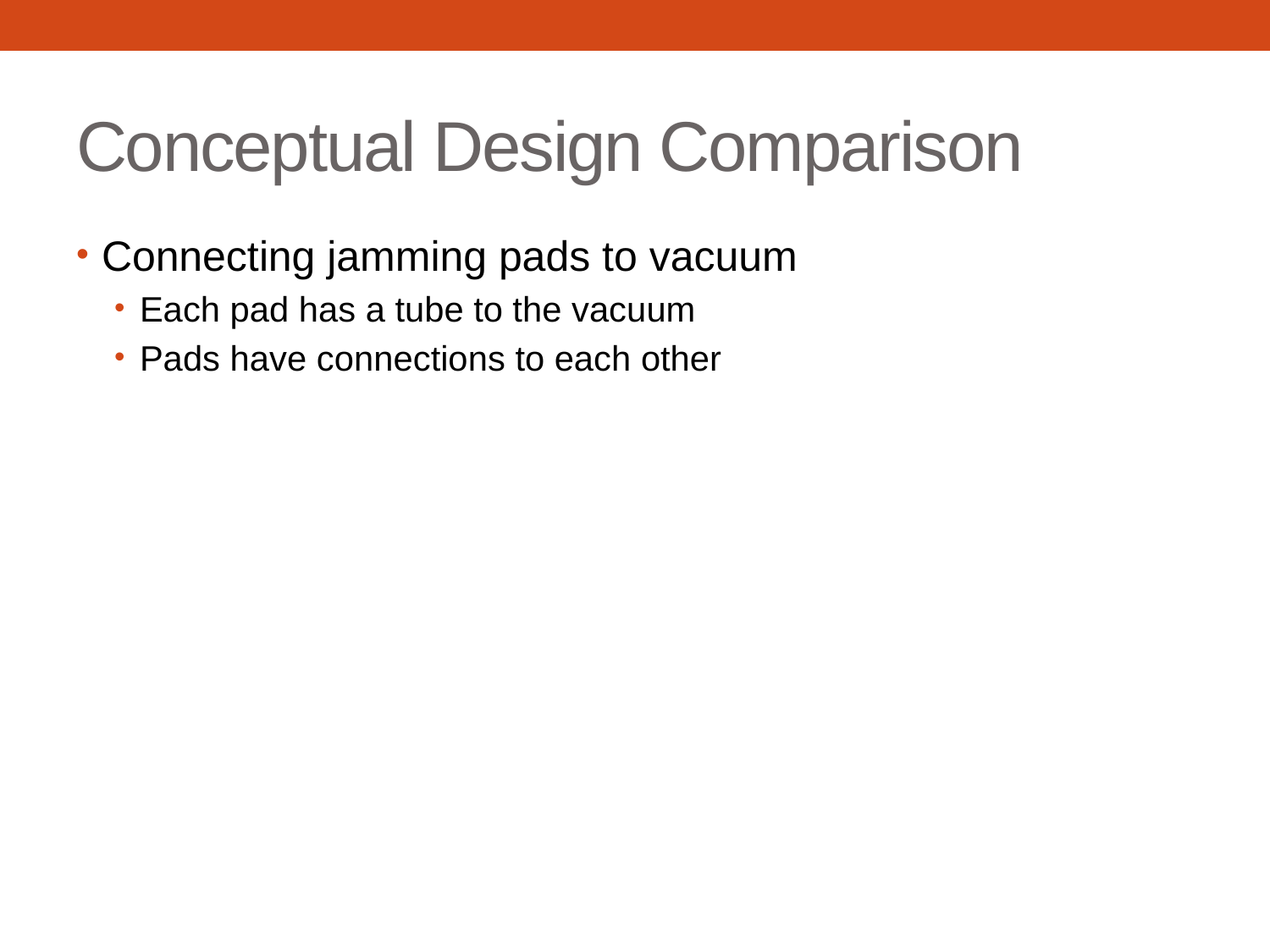

# Conceptual Design Comparison
Connecting jamming pads to vacuum
Each pad has a tube to the vacuum
Pads have connections to each other